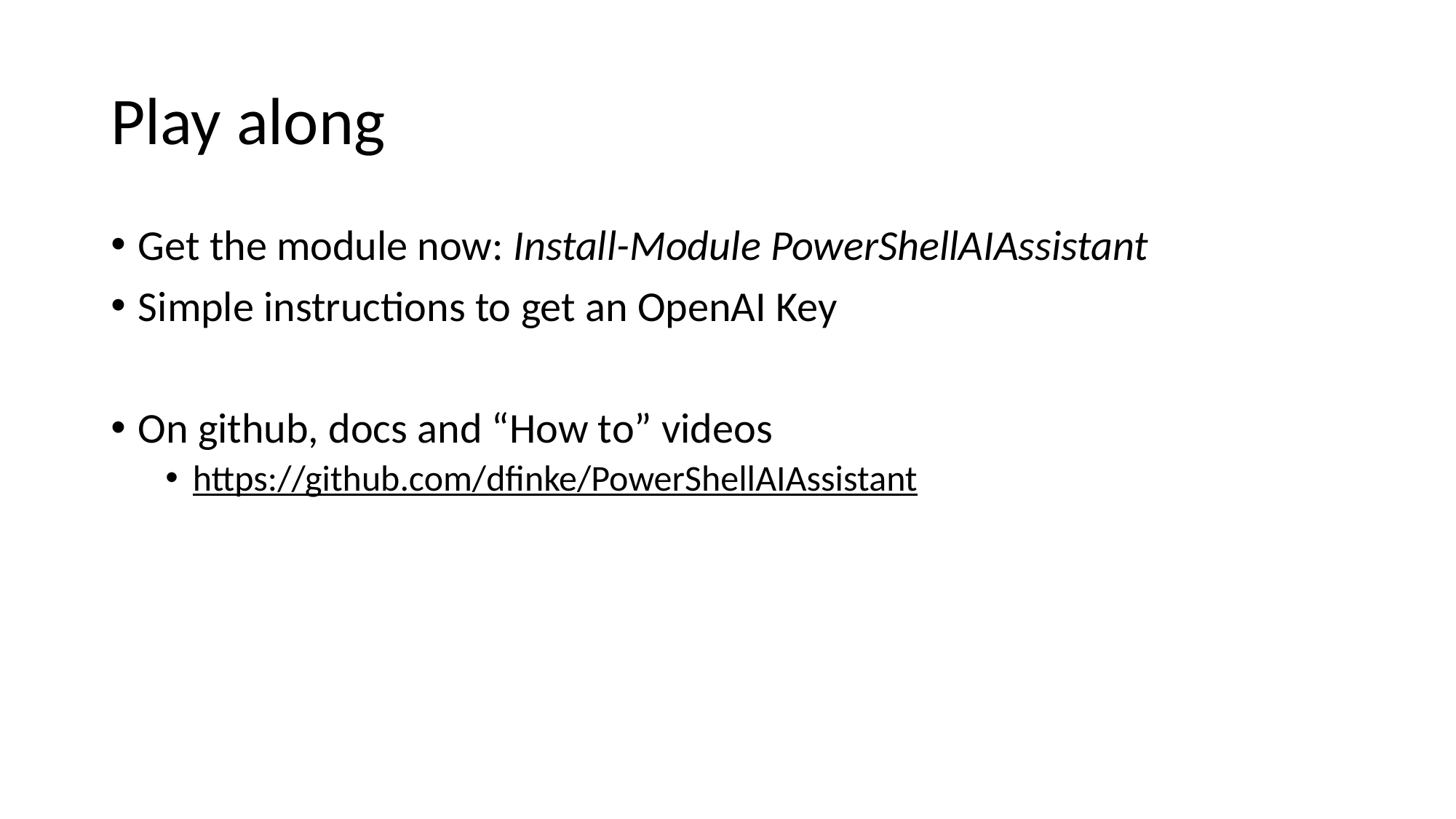

# Play along
Get the module now: Install-Module PowerShellAIAssistant
Simple instructions to get an OpenAI Key

On github, docs and “How to” videos
https://github.com/dfinke/PowerShellAIAssistant